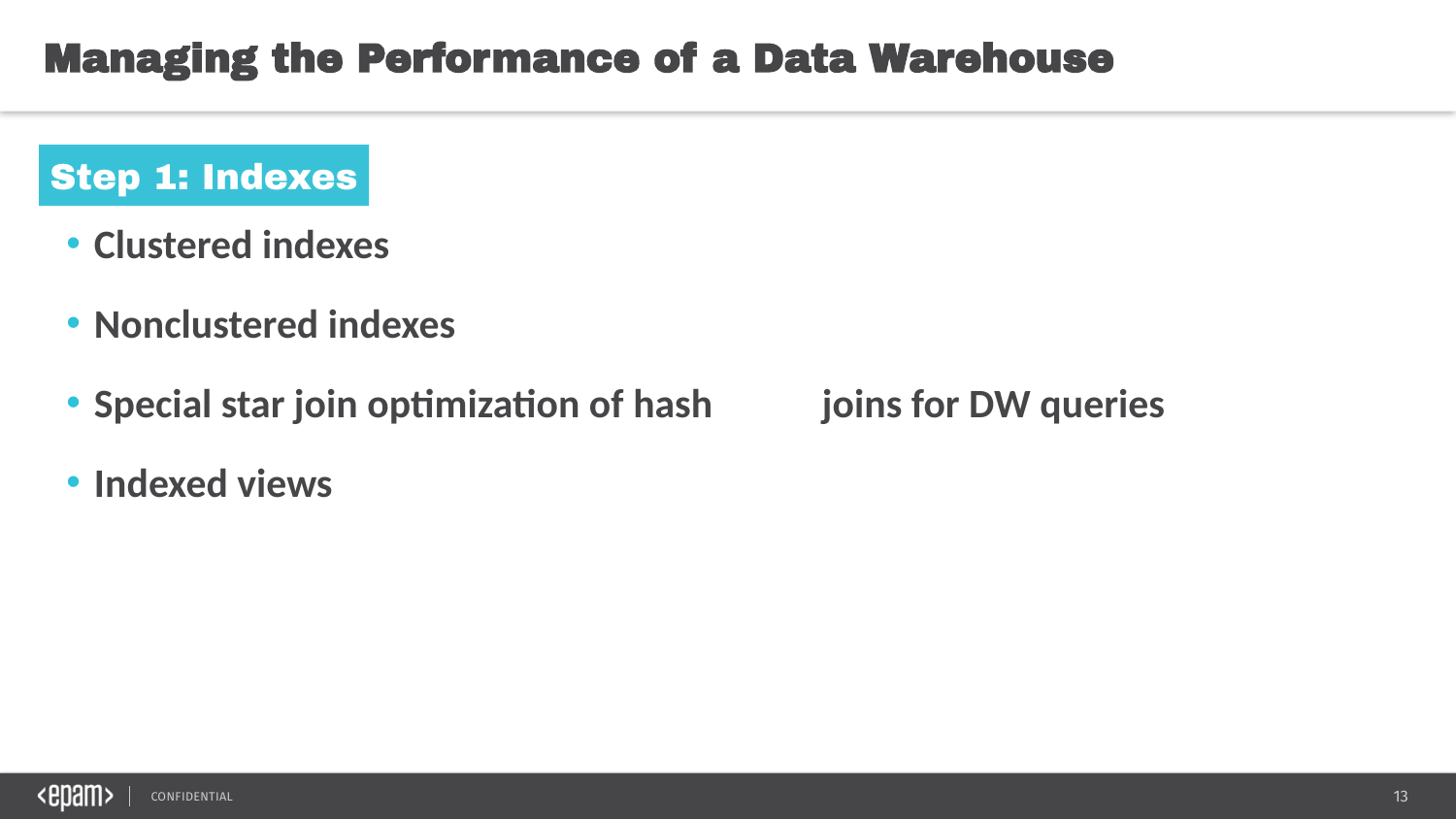

Managing the Performance of a Data Warehouse
Step 1: Indexes
Clustered indexes
Nonclustered indexes
Special star join optimization of hash 	joins for DW queries
Indexed views